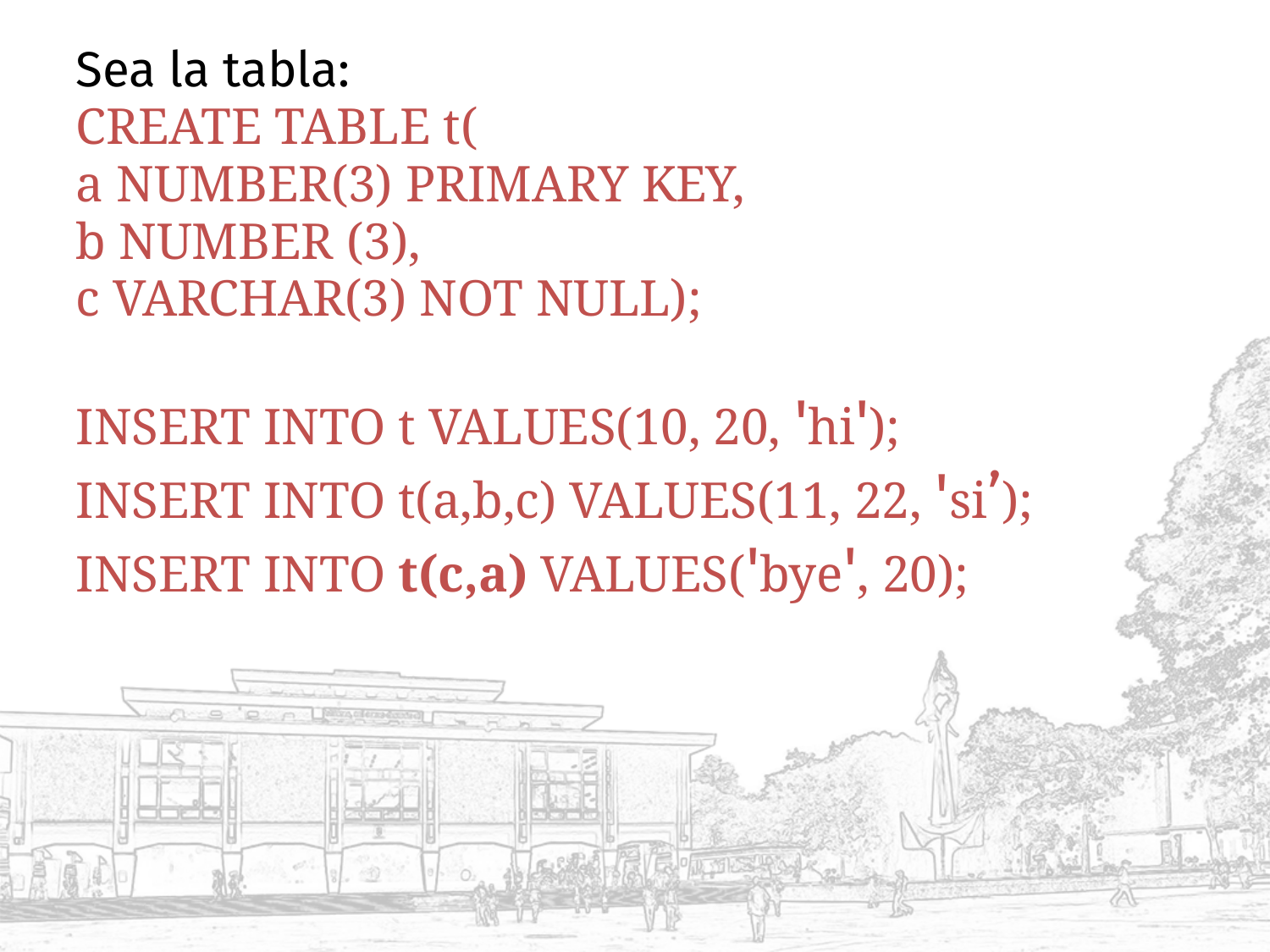

Sea la tabla:
CREATE TABLE t(
a NUMBER(3) PRIMARY KEY,
b NUMBER (3),
c VARCHAR(3) NOT NULL);

INSERT INTO t VALUES(10, 20, 'hi');
INSERT INTO t(a,b,c) VALUES(11, 22, 'si’);
INSERT INTO t(c,a) VALUES('bye', 20);